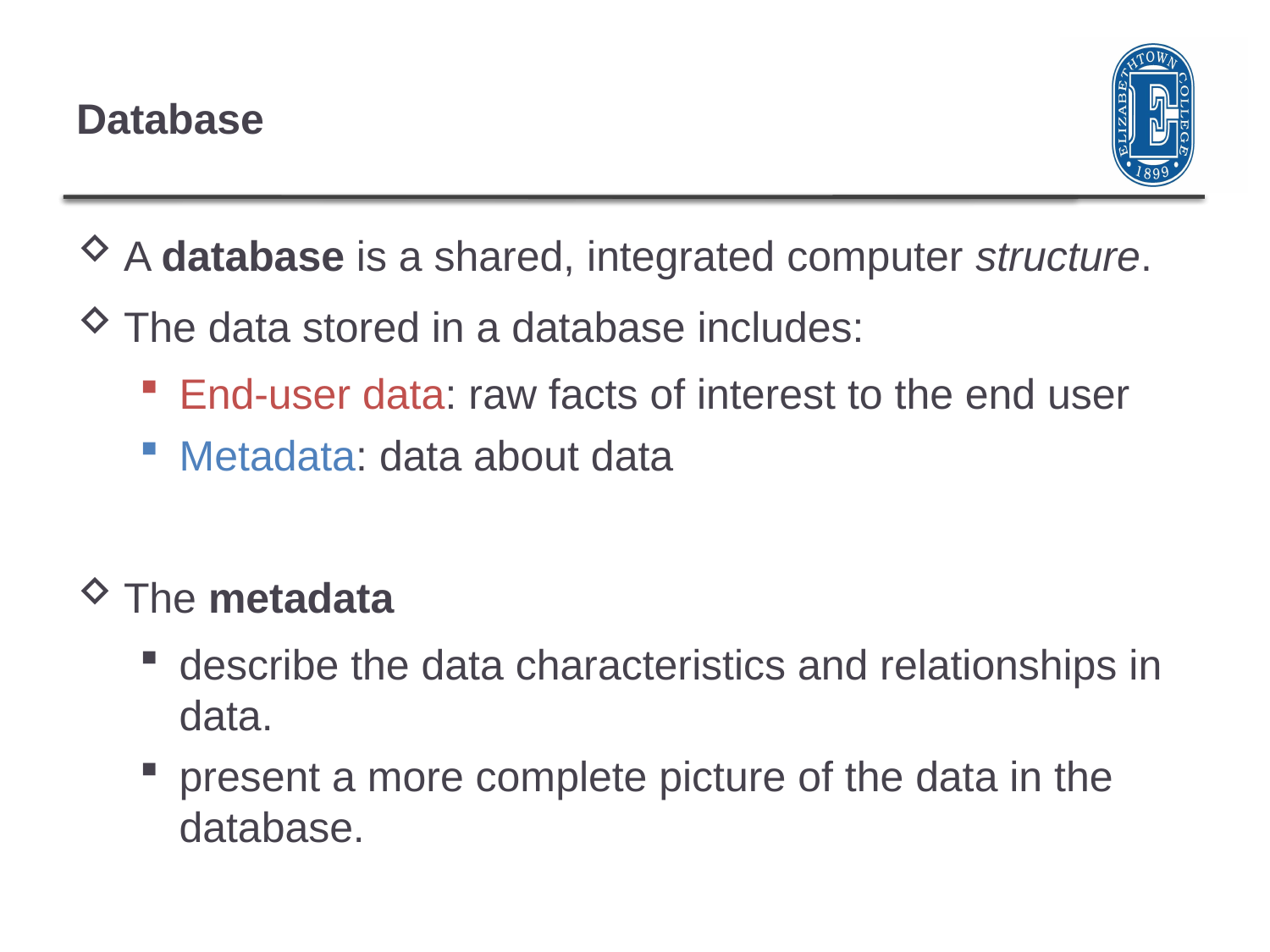

# Database
A database is a shared, integrated computer structure.
The data stored in a database includes:
End-user data: raw facts of interest to the end user
Metadata: data about data

The metadata
describe the data characteristics and relationships in data.
present a more complete picture of the data in the database.